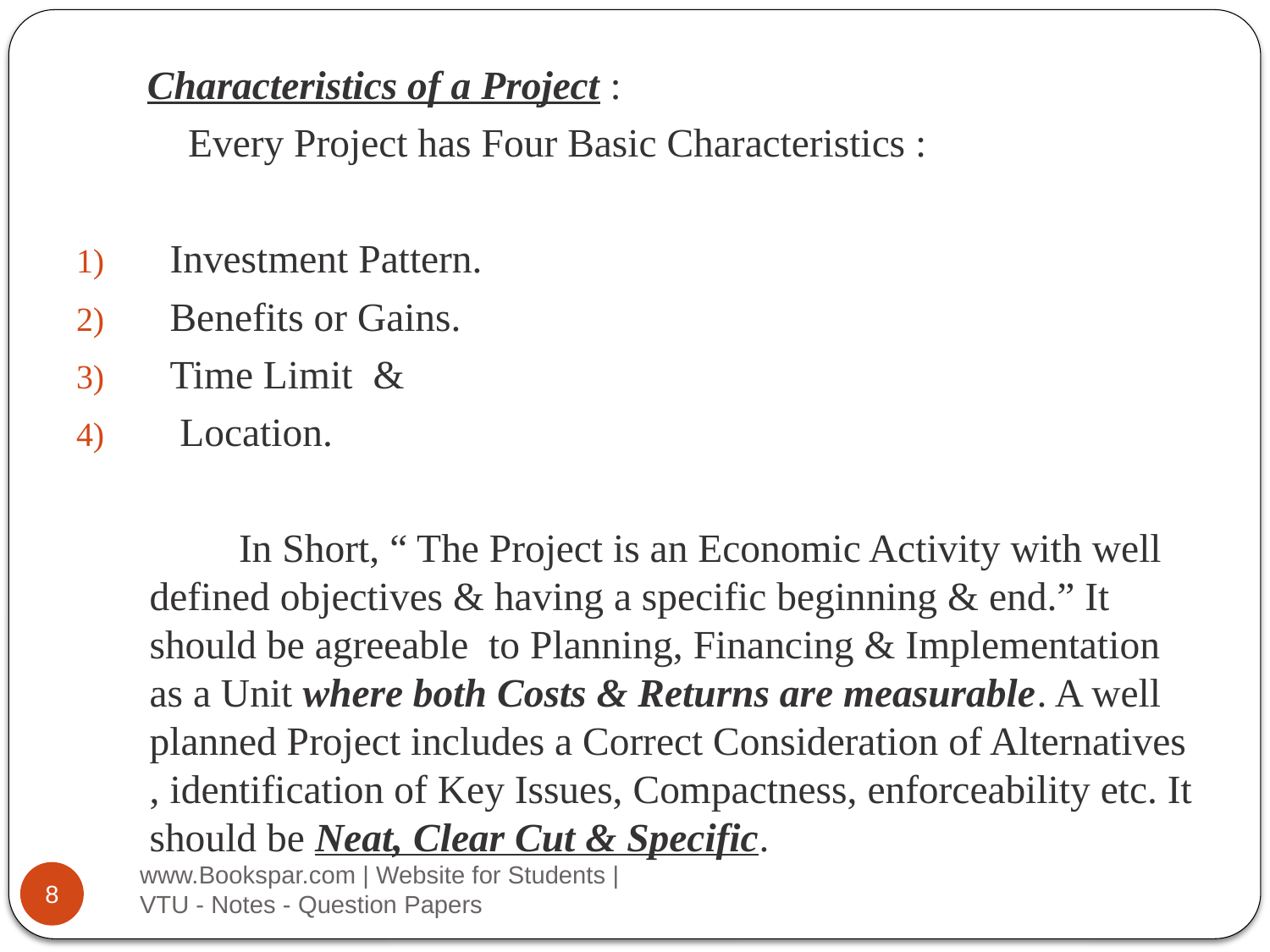

Characteristics of a Project :
           Every Project has Four Basic Characteristics :

  Investment Pattern.
  Benefits or Gains.
  Time Limit  &
   Location.

                In Short, “ The Project is an Economic Activity with well defined objectives & having a specific beginning & end.” It should be agreeable  to Planning, Financing & Implementation as a Unit where both Costs & Returns are measurable. A well planned Project includes a Correct Consideration of Alternatives , identification of Key Issues, Compactness, enforceability etc. It should be Neat, Clear Cut & Specific.
www.Bookspar.com | Website for Students | VTU - Notes - Question Papers
8